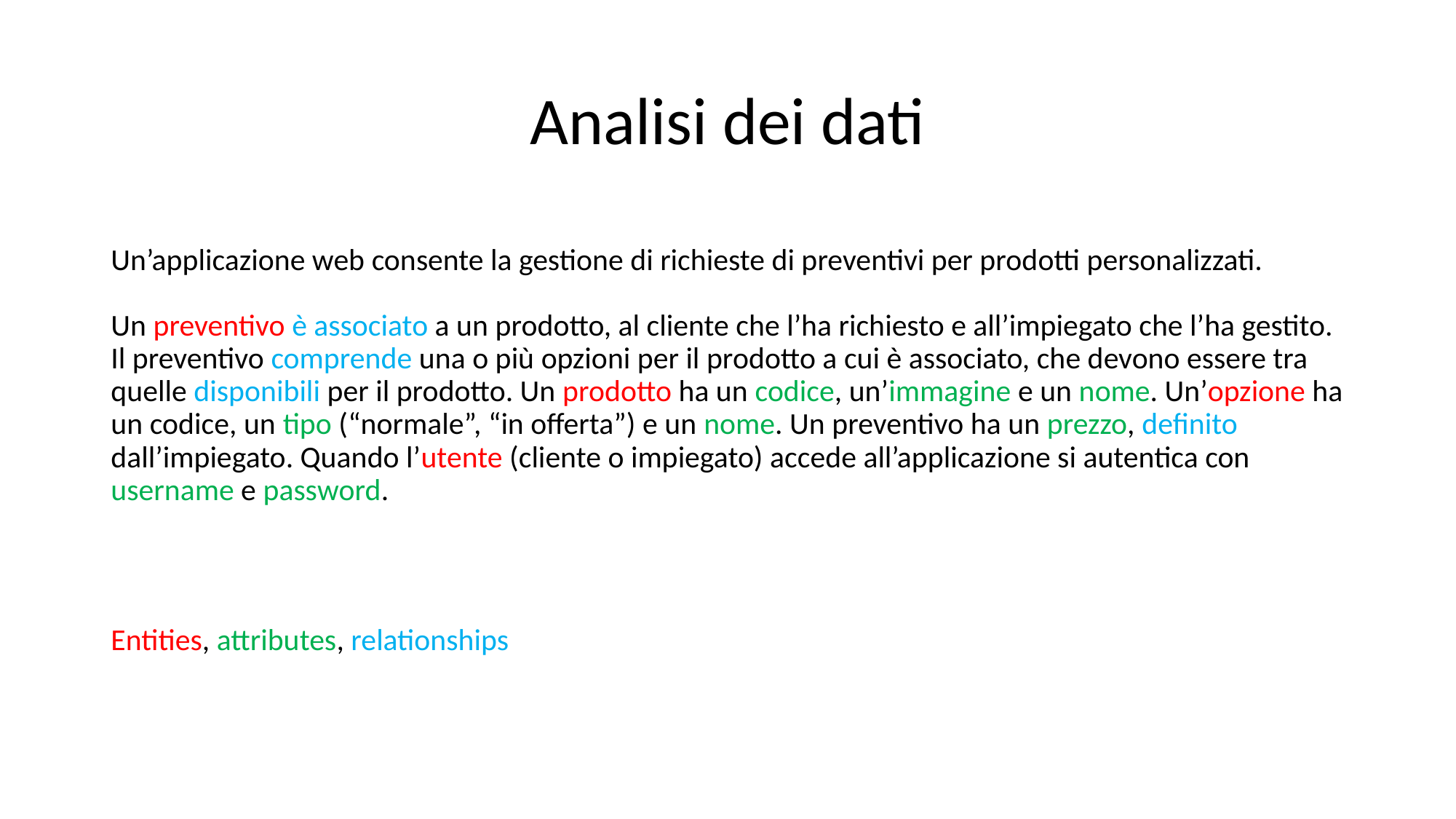

# Analisi dei dati
Un’applicazione web consente la gestione di richieste di preventivi per prodotti personalizzati.
Un preventivo è associato a un prodotto, al cliente che l’ha richiesto e all’impiegato che l’ha gestito. Il preventivo comprende una o più opzioni per il prodotto a cui è associato, che devono essere tra quelle disponibili per il prodotto. Un prodotto ha un codice, un’immagine e un nome. Un’opzione ha un codice, un tipo (“normale”, “in offerta”) e un nome. Un preventivo ha un prezzo, definito dall’impiegato. Quando l’utente (cliente o impiegato) accede all’applicazione si autentica con username e password.
Entities, attributes, relationships